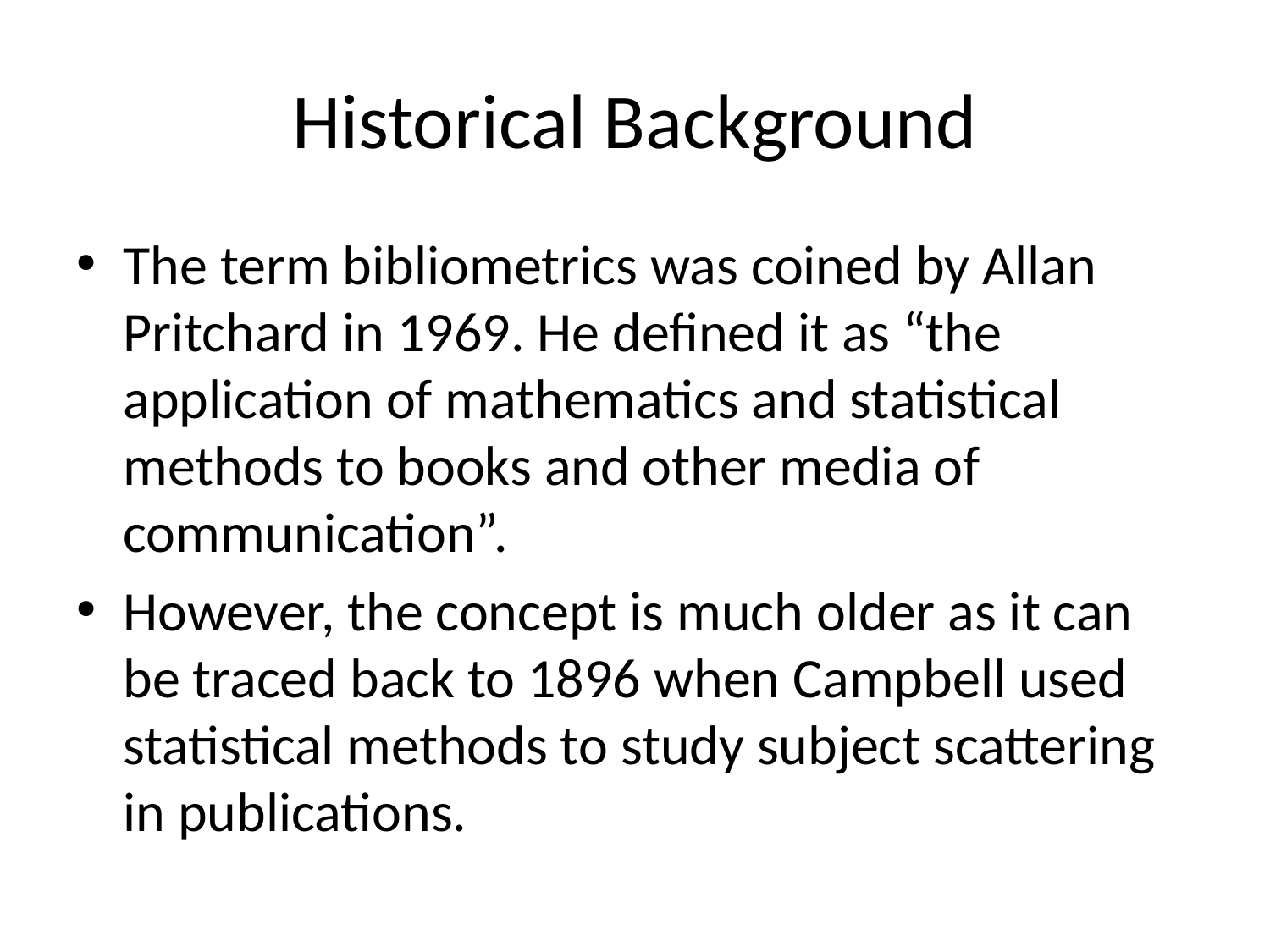

# Historical Background
The term bibliometrics was coined by Allan Pritchard in 1969. He defined it as “the application of mathematics and statistical methods to books and other media of communication”.
However, the concept is much older as it can be traced back to 1896 when Campbell used statistical methods to study subject scattering in publications.